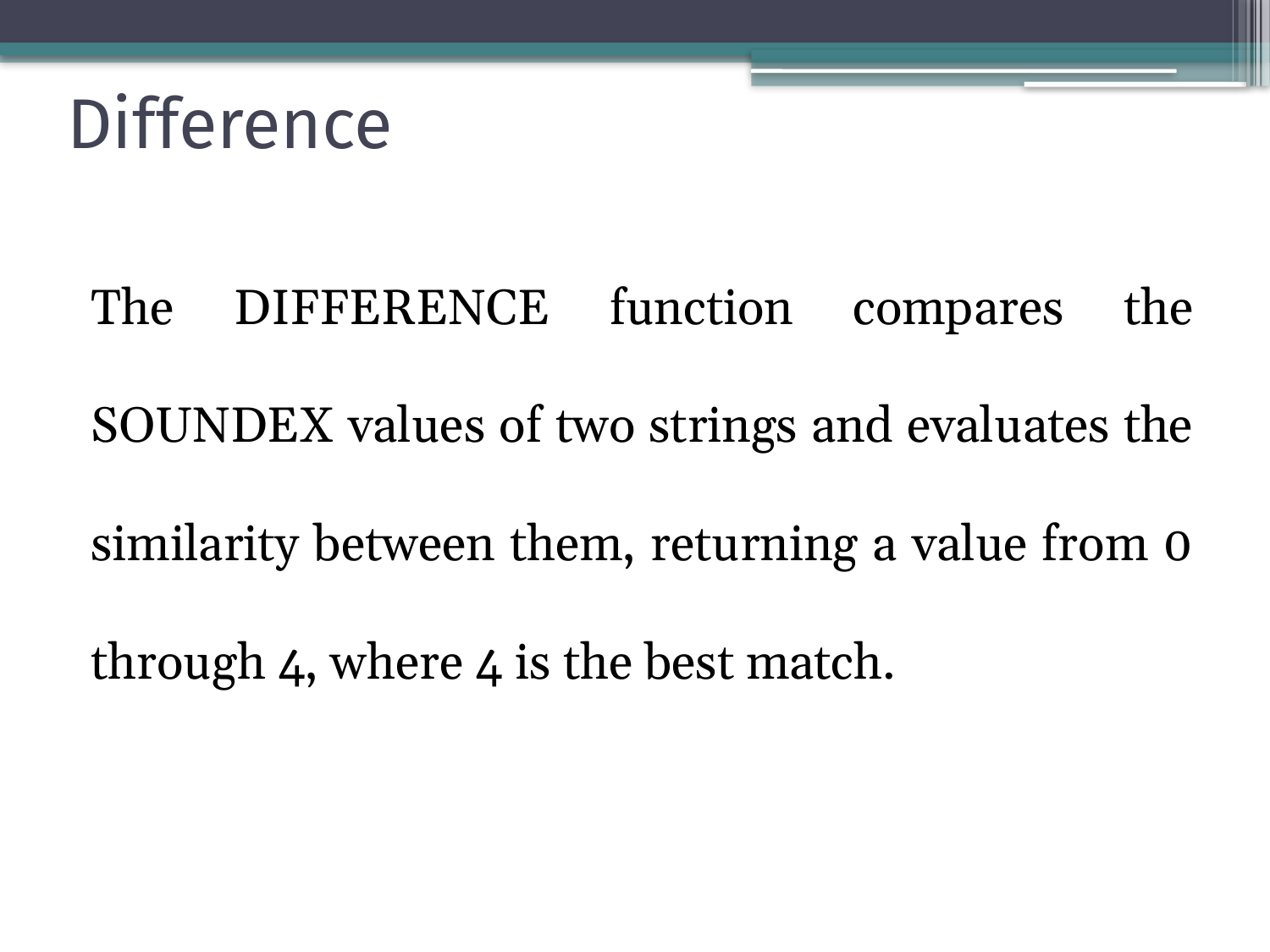

# Difference
The DIFFERENCE function compares the SOUNDEX values of two strings and evaluates the similarity between them, returning a value from 0 through 4, where 4 is the best match.